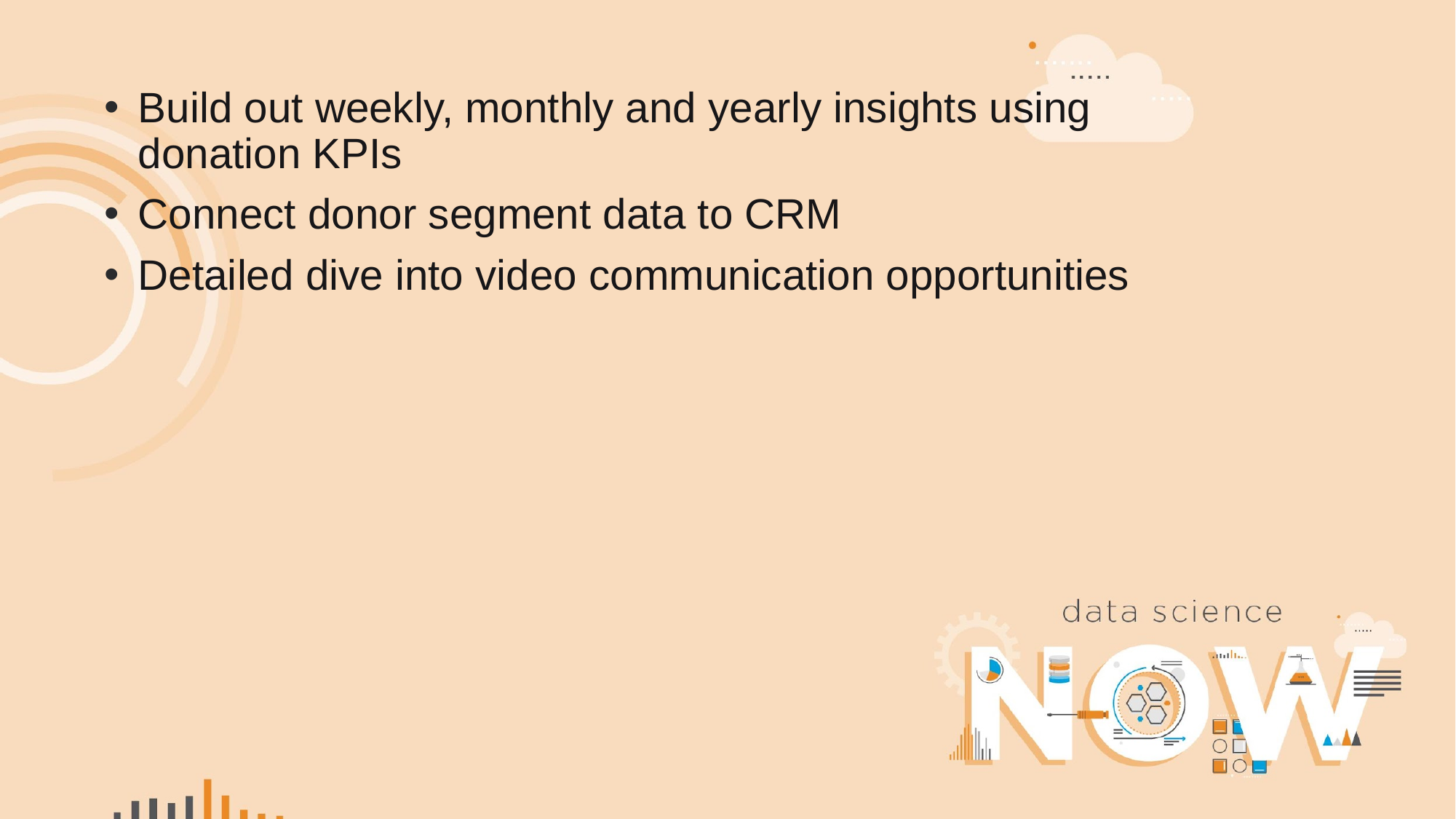

Build out weekly, monthly and yearly insights using donation KPIs
Connect donor segment data to CRM
Detailed dive into video communication opportunities